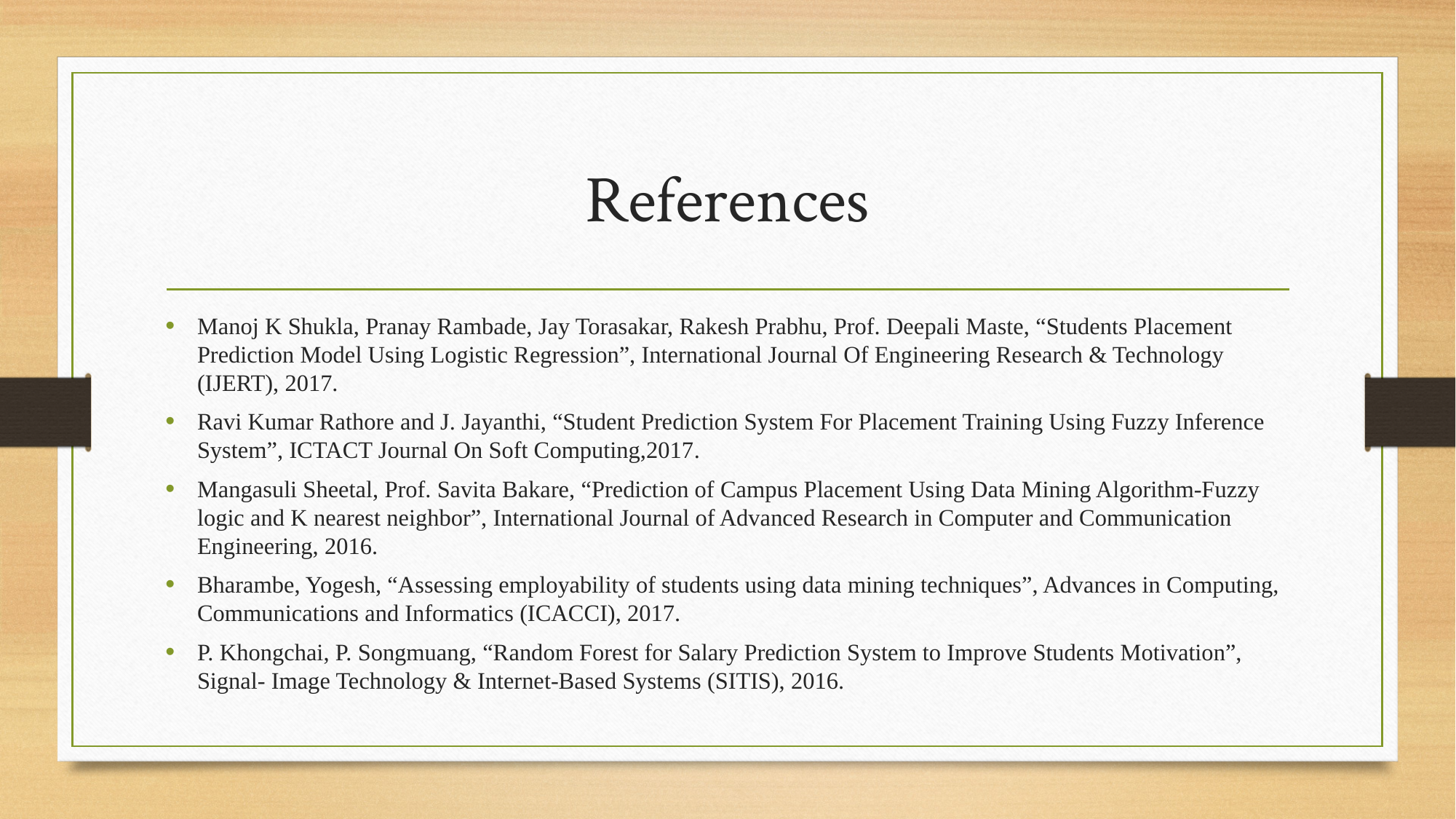

# References
Manoj K Shukla, Pranay Rambade, Jay Torasakar, Rakesh Prabhu, Prof. Deepali Maste, “Students Placement Prediction Model Using Logistic Regression”, International Journal Of Engineering Research & Technology (IJERT), 2017.
Ravi Kumar Rathore and J. Jayanthi, “Student Prediction System For Placement Training Using Fuzzy Inference System”, ICTACT Journal On Soft Computing,2017.
Mangasuli Sheetal, Prof. Savita Bakare, “Prediction of Campus Placement Using Data Mining Algorithm-Fuzzy logic and K nearest neighbor”, International Journal of Advanced Research in Computer and Communication Engineering, 2016.
Bharambe, Yogesh, “Assessing employability of students using data mining techniques”, Advances in Computing, Communications and Informatics (ICACCI), 2017.
P. Khongchai, P. Songmuang, “Random Forest for Salary Prediction System to Improve Students Motivation”, Signal- Image Technology & Internet-Based Systems (SITIS), 2016.